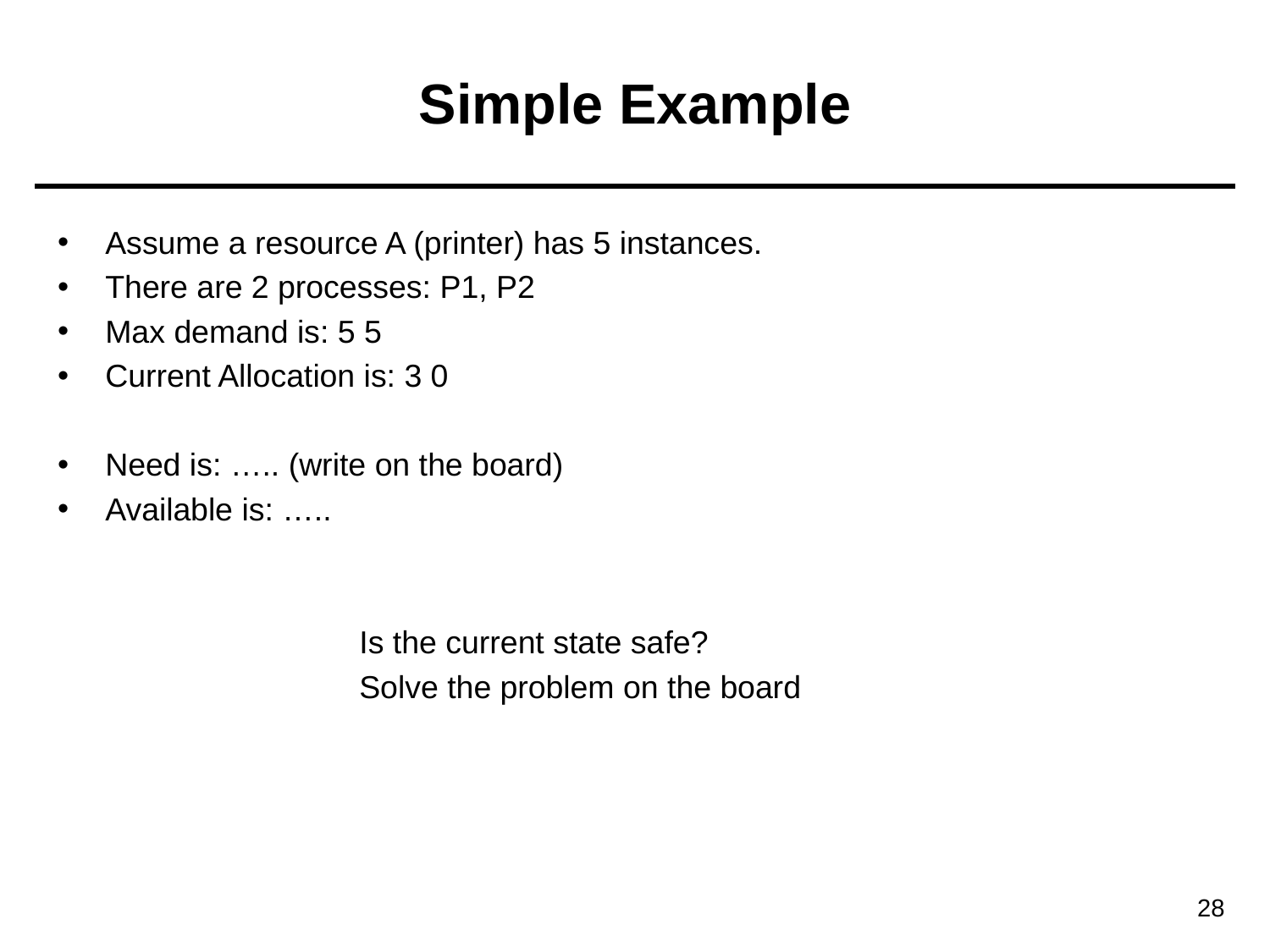

# Simple Example
Assume a resource A (printer) has 5 instances.
There are 2 processes: P1, P2
Max demand is: 5 5
Current Allocation is: 3 0

Need is: ….. (write on the board)
Available is: …..

			Is the current state safe?
			Solve the problem on the board

28